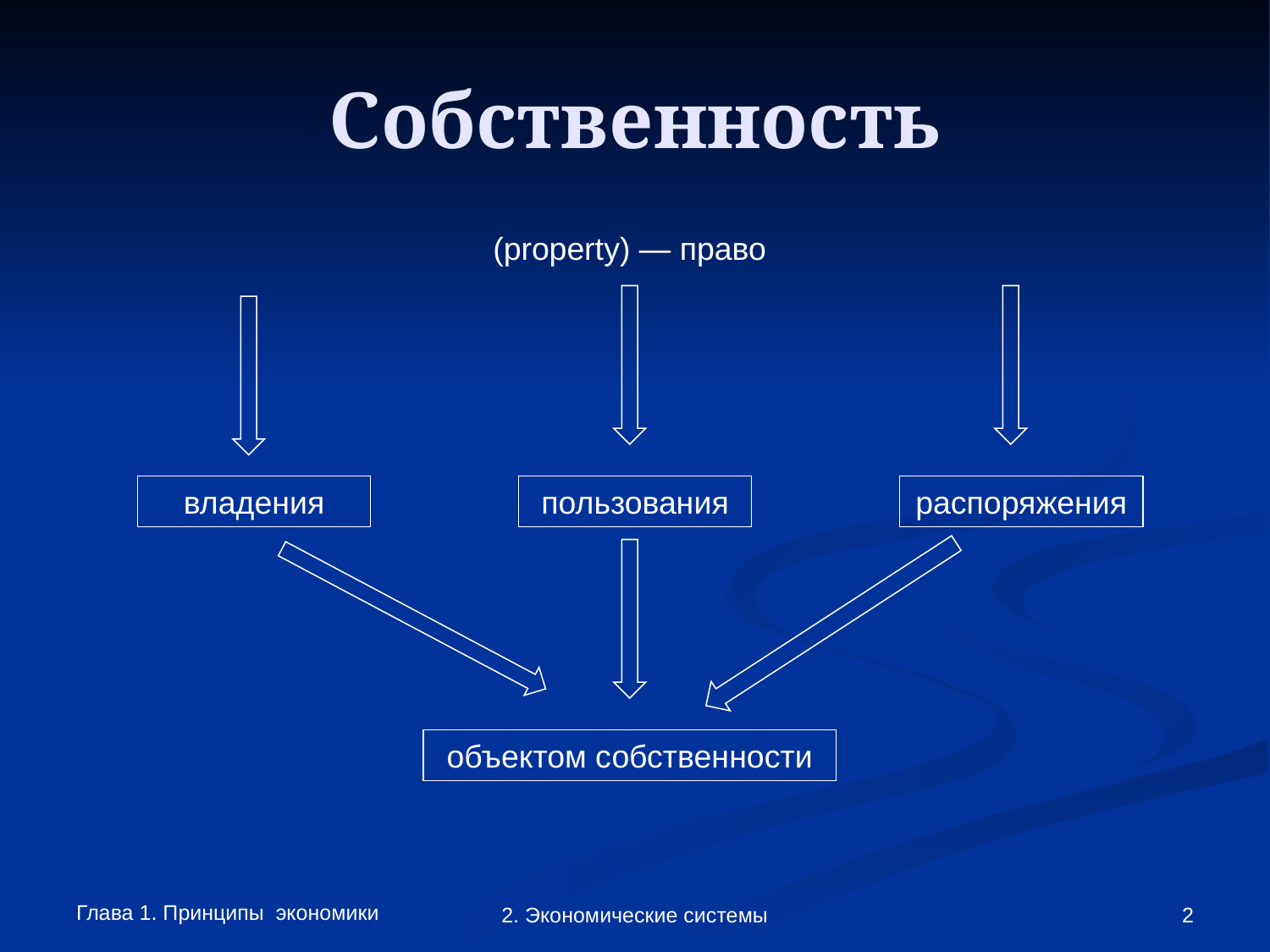

# Собственность
(property) — право

владения
пользования
распоряжения

объектом собственности
Глава 1. Принципы  экономики
2. Экономические системы
2